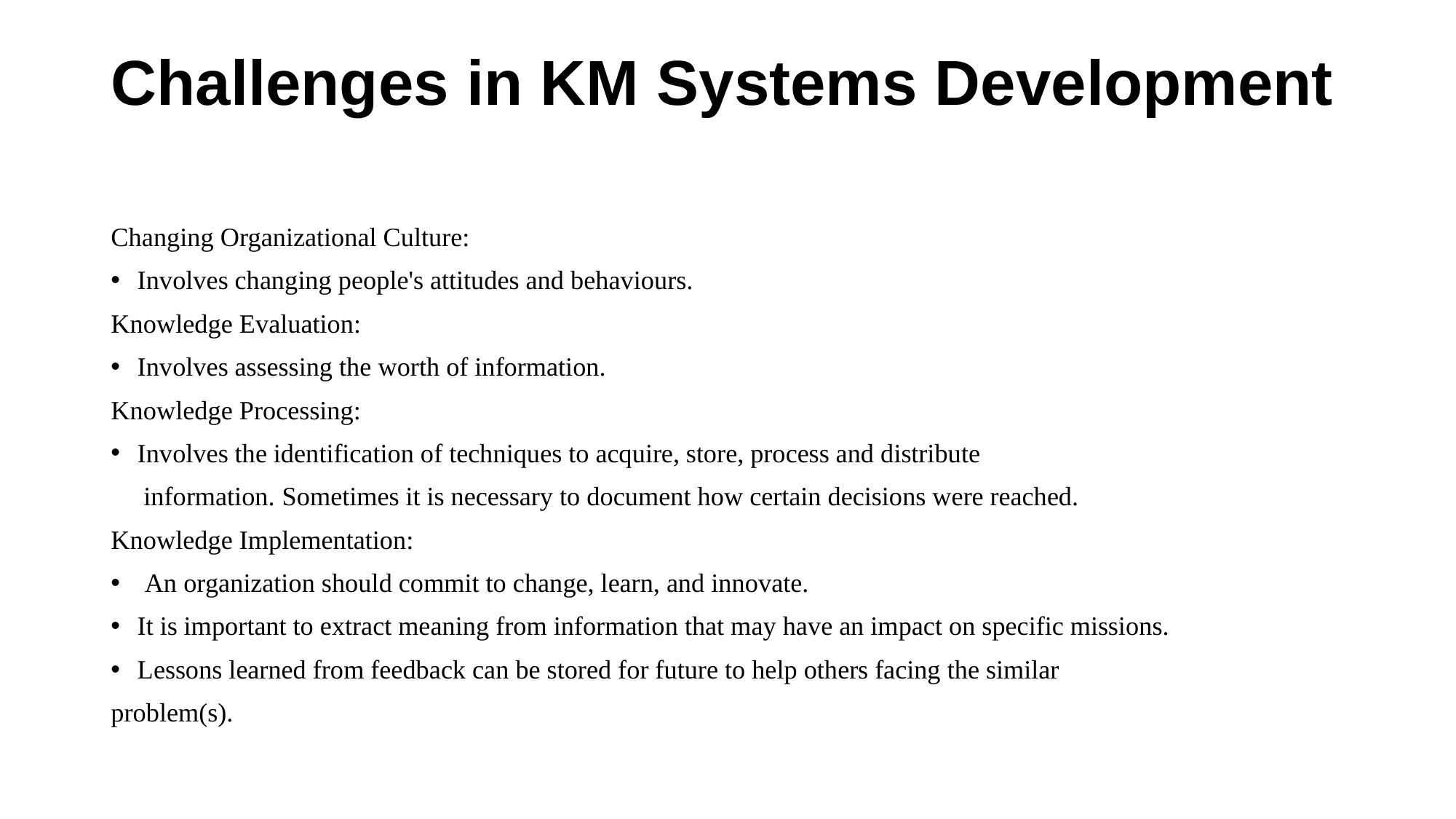

# Challenges in KM Systems Development
Changing Organizational Culture:
Involves changing people's attitudes and behaviours.
Knowledge Evaluation:
Involves assessing the worth of information.
Knowledge Processing:
Involves the identification of techniques to acquire, store, process and distribute
     information. Sometimes it is necessary to document how certain decisions were reached.
Knowledge Implementation:
 An organization should commit to change, learn, and innovate.
It is important to extract meaning from information that may have an impact on specific missions.
Lessons learned from feedback can be stored for future to help others facing the similar
problem(s).